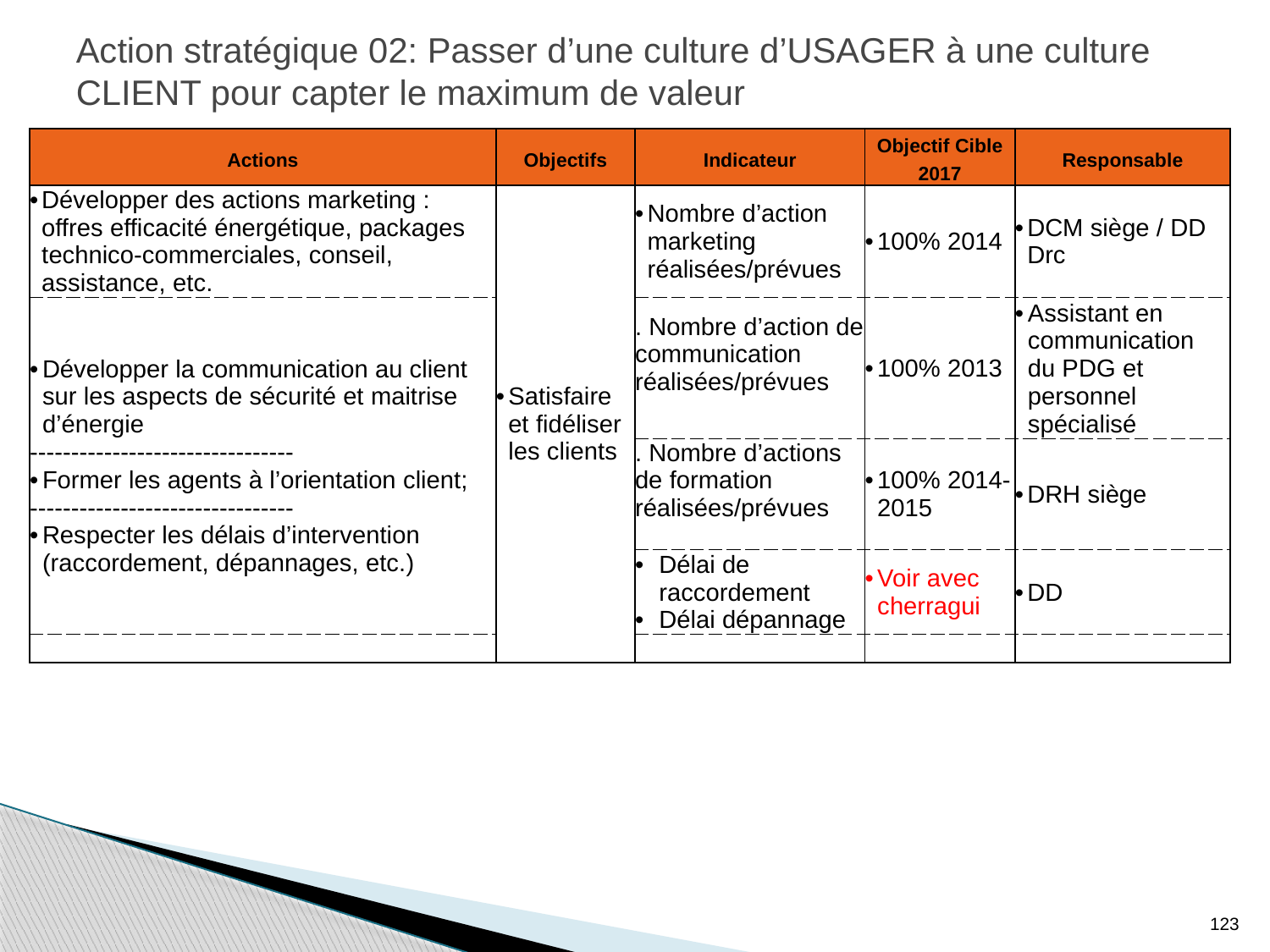

# Action stratégique 02: Passer d’une culture d’USAGER à une culture CLIENT pour capter le maximum de valeur
| Actions | Objectifs | Indicateur | Objectif Cible 2017 | Responsable |
| --- | --- | --- | --- | --- |
| Développer des actions marketing : offres efficacité énergétique, packages technico-commerciales, conseil, assistance, etc. | Satisfaire et fidéliser les clients | Nombre d’action marketing réalisées/prévues | 100% 2014 | DCM siège / DD Drc |
| Développer la communication au client sur les aspects de sécurité et maitrise d’énergie -------------------------------- Former les agents à l’orientation client; -------------------------------- Respecter les délais d’intervention (raccordement, dépannages, etc.) |  | . Nombre d’action de communication réalisées/prévues | 100% 2013 | Assistant en communication du PDG et personnel spécialisé |
|  |  | . Nombre d’actions de formation réalisées/prévues | 100% 2014-2015 | DRH siège |
|  |  | Délai de raccordement Délai dépannage | Voir avec cherragui | DD |
|  |  |  |  |  |
123